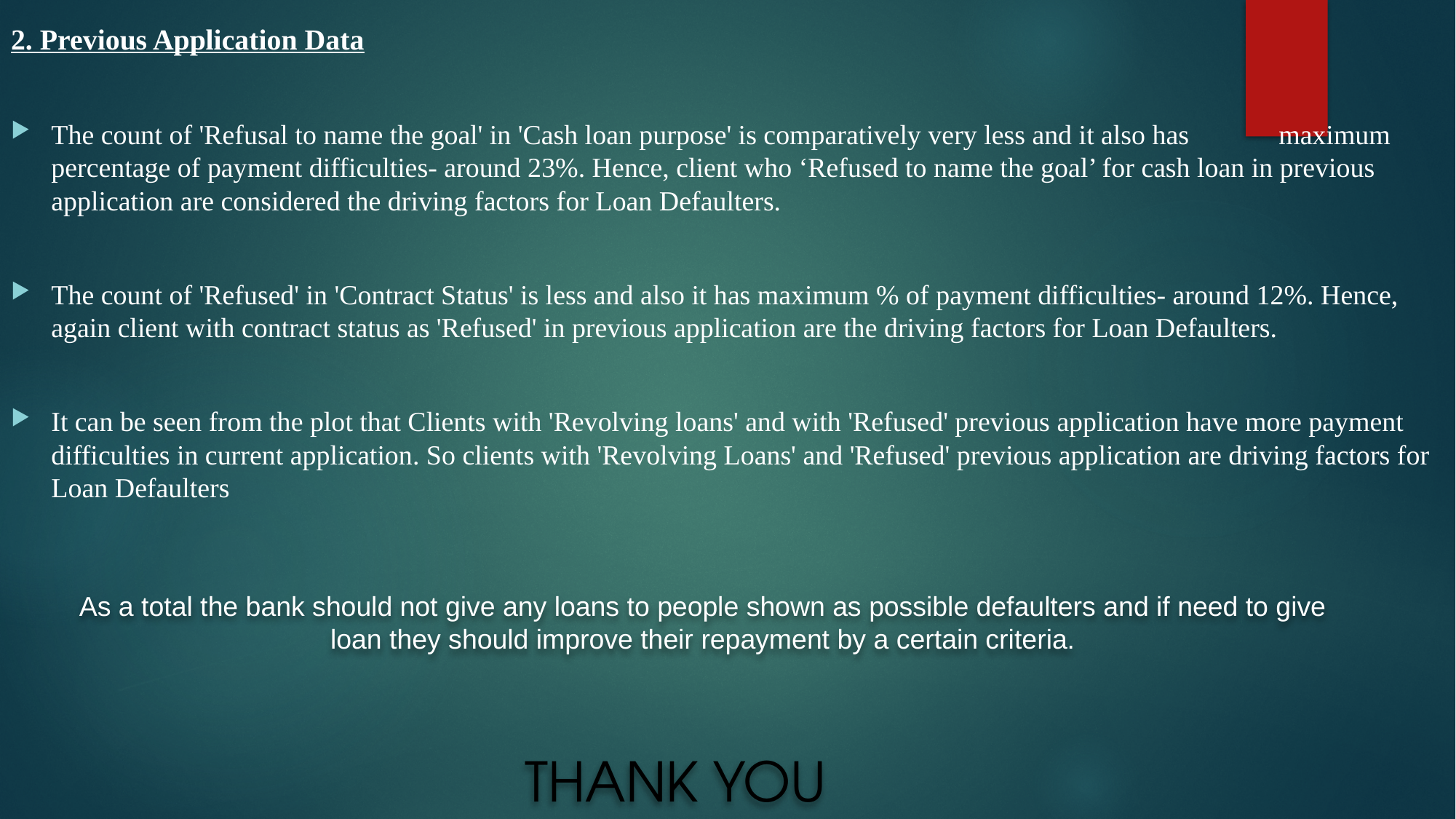

2. Previous Application Data

The count of 'Refusal to name the goal' in 'Cash loan purpose' is comparatively very less and it also has             maximum percentage of payment difficulties- around 23%. Hence, client who ‘Refused to name the goal’ for cash loan in previous application are considered the driving factors for Loan Defaulters.

The count of 'Refused' in 'Contract Status' is less and also it has maximum % of payment difficulties- around 12%. Hence, again client with contract status as 'Refused' in previous application are the driving factors for Loan Defaulters.

It can be seen from the plot that Clients with 'Revolving loans' and with 'Refused' previous application have more payment difficulties in current application. So clients with 'Revolving Loans' and 'Refused' previous application are driving factors for Loan Defaulters
As a total the bank should not give any loans to people shown as possible defaulters and if need to give loan they should improve their repayment by a certain criteria.

THANK YOU